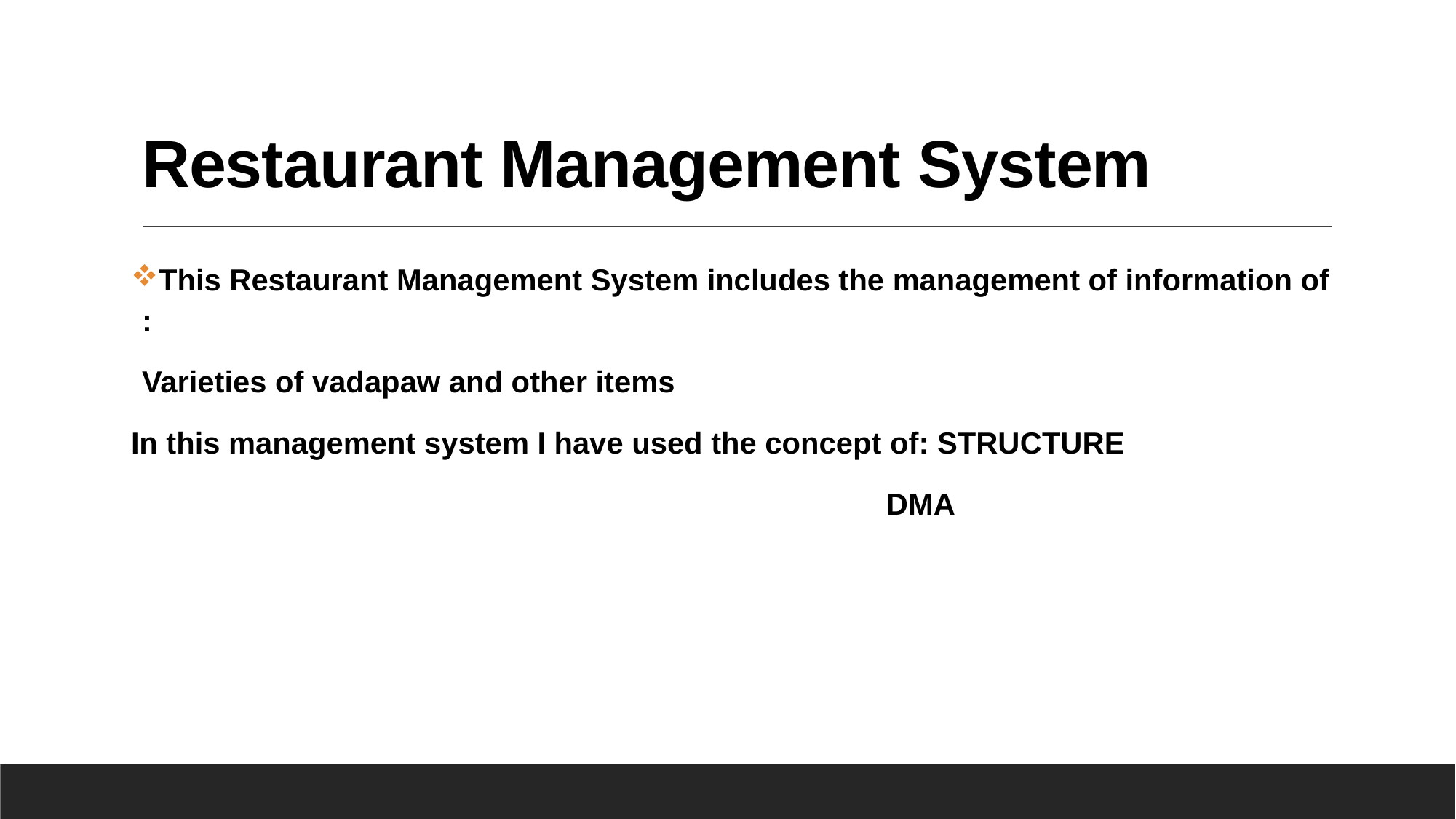

# Restaurant Management System
This Restaurant Management System includes the management of information of :
Varieties of vadapaw and other items
In this management system I have used the concept of: STRUCTURE
						            DMA